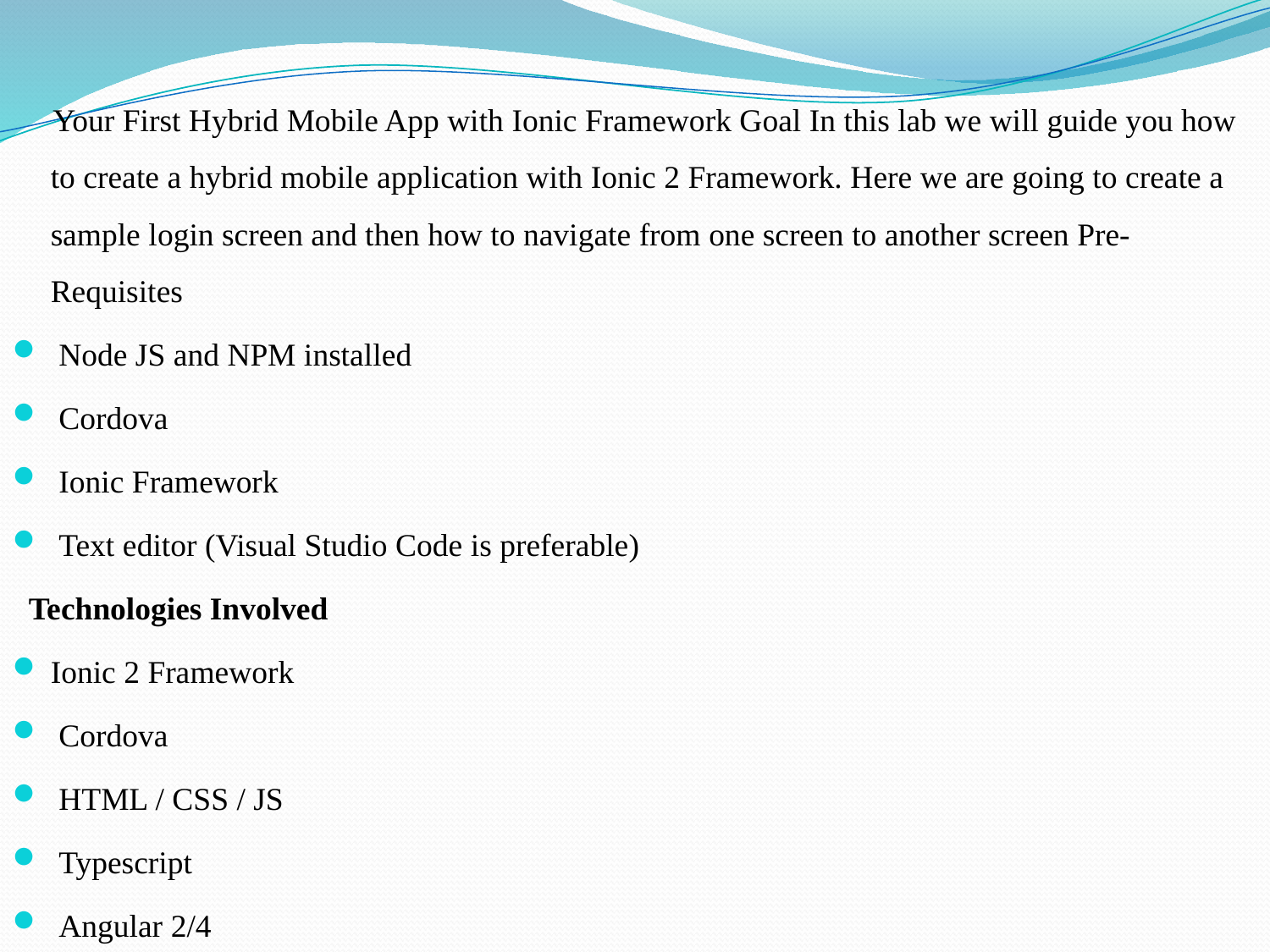

Your First Hybrid Mobile App with Ionic Framework Goal In this lab we will guide you how to create a hybrid mobile application with Ionic 2 Framework. Here we are going to create a sample login screen and then how to navigate from one screen to another screen Pre-Requisites
 Node JS and NPM installed
 Cordova
 Ionic Framework
 Text editor (Visual Studio Code is preferable)
  Technologies Involved
Ionic 2 Framework
 Cordova
 HTML / CSS / JS
 Typescript
 Angular 2/4